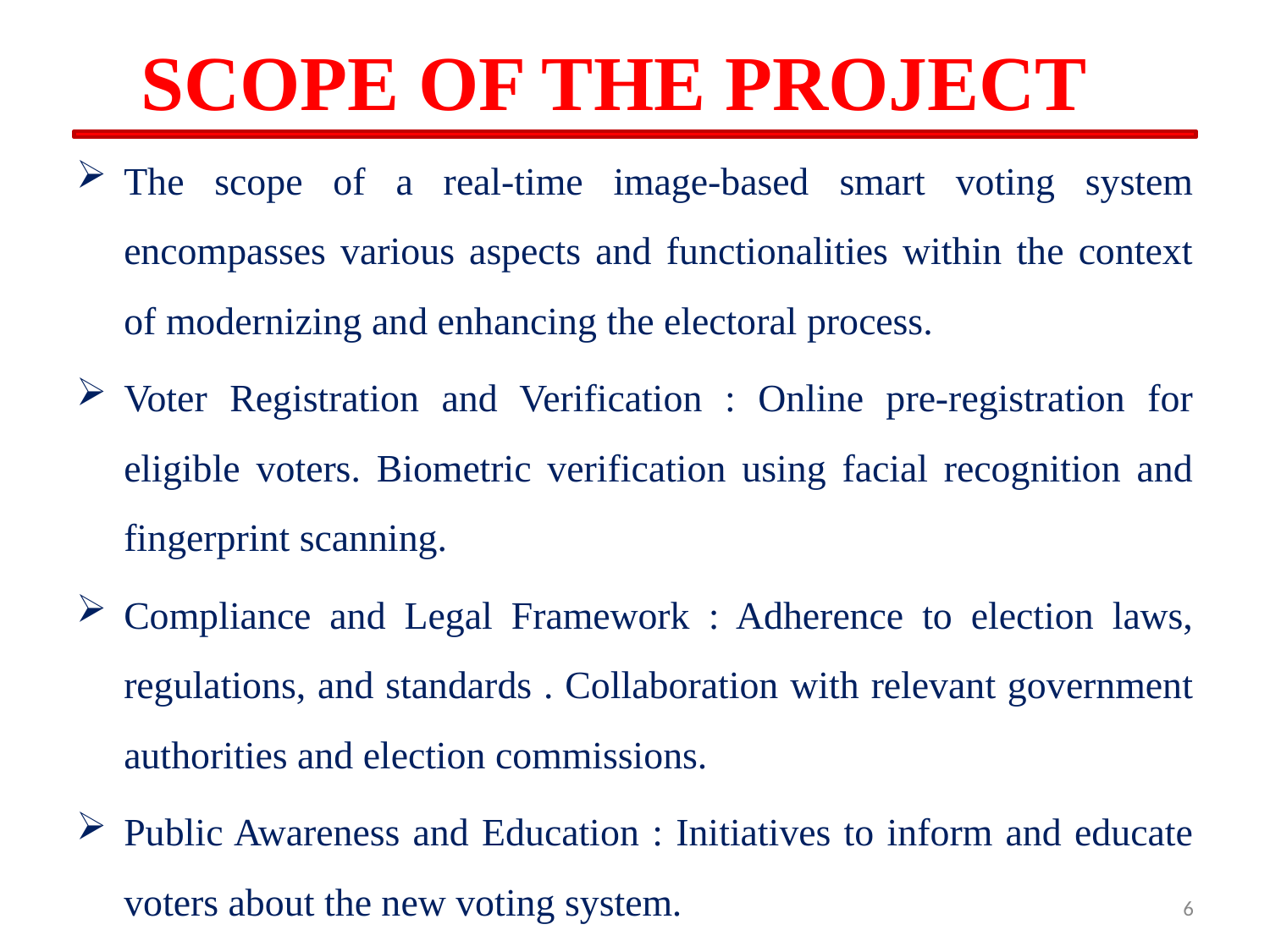

# SCOPE OF THE PROJECT
The scope of a real-time image-based smart voting system encompasses various aspects and functionalities within the context of modernizing and enhancing the electoral process.
Voter Registration and Verification : Online pre-registration for eligible voters. Biometric verification using facial recognition and fingerprint scanning.
Compliance and Legal Framework : Adherence to election laws, regulations, and standards . Collaboration with relevant government authorities and election commissions.
Public Awareness and Education : Initiatives to inform and educate voters about the new voting system.

6